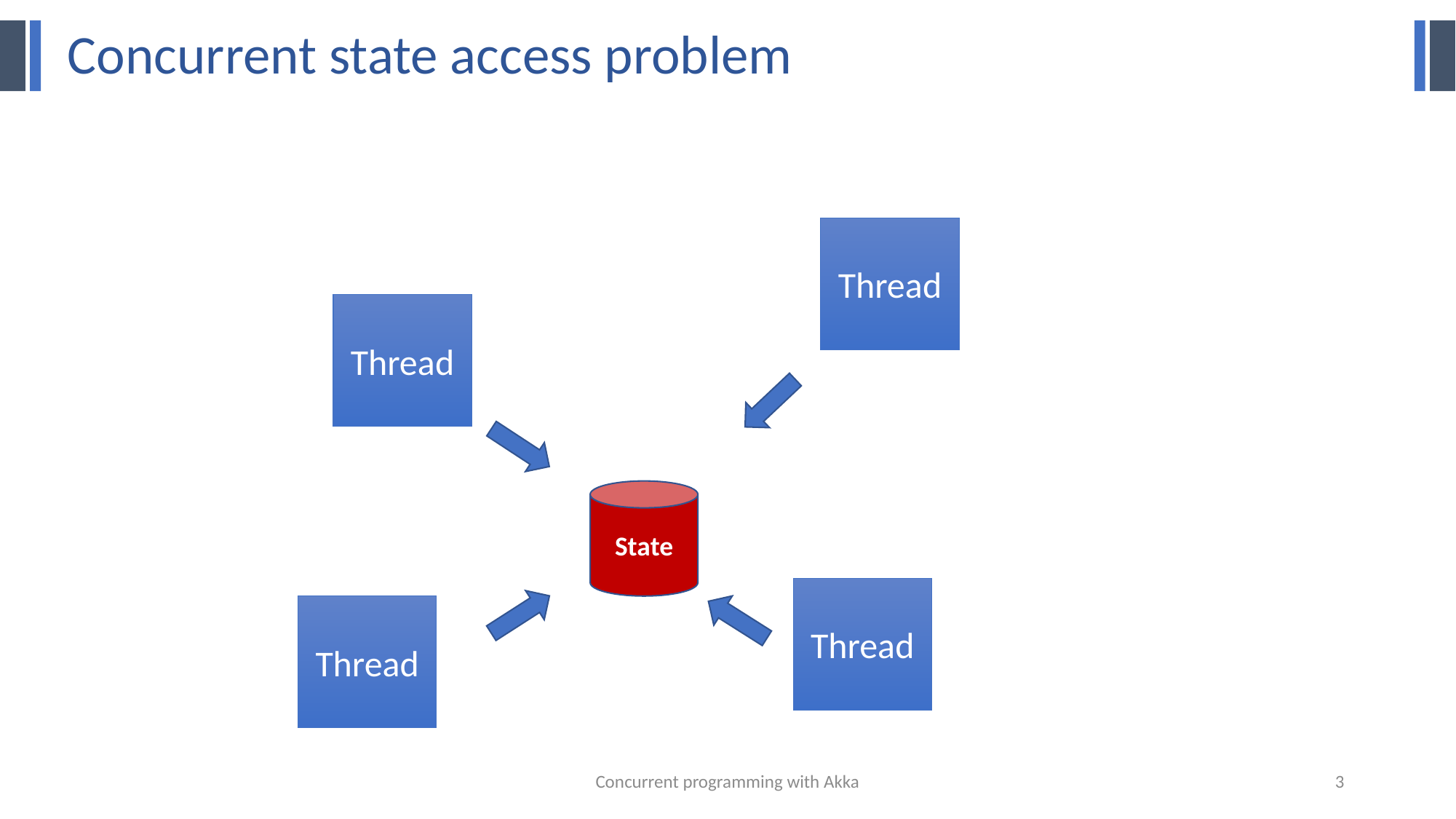

# Concurrent state access problem

Thread
Thread

State
Thread
Thread

Concurrent programming with Akka
3